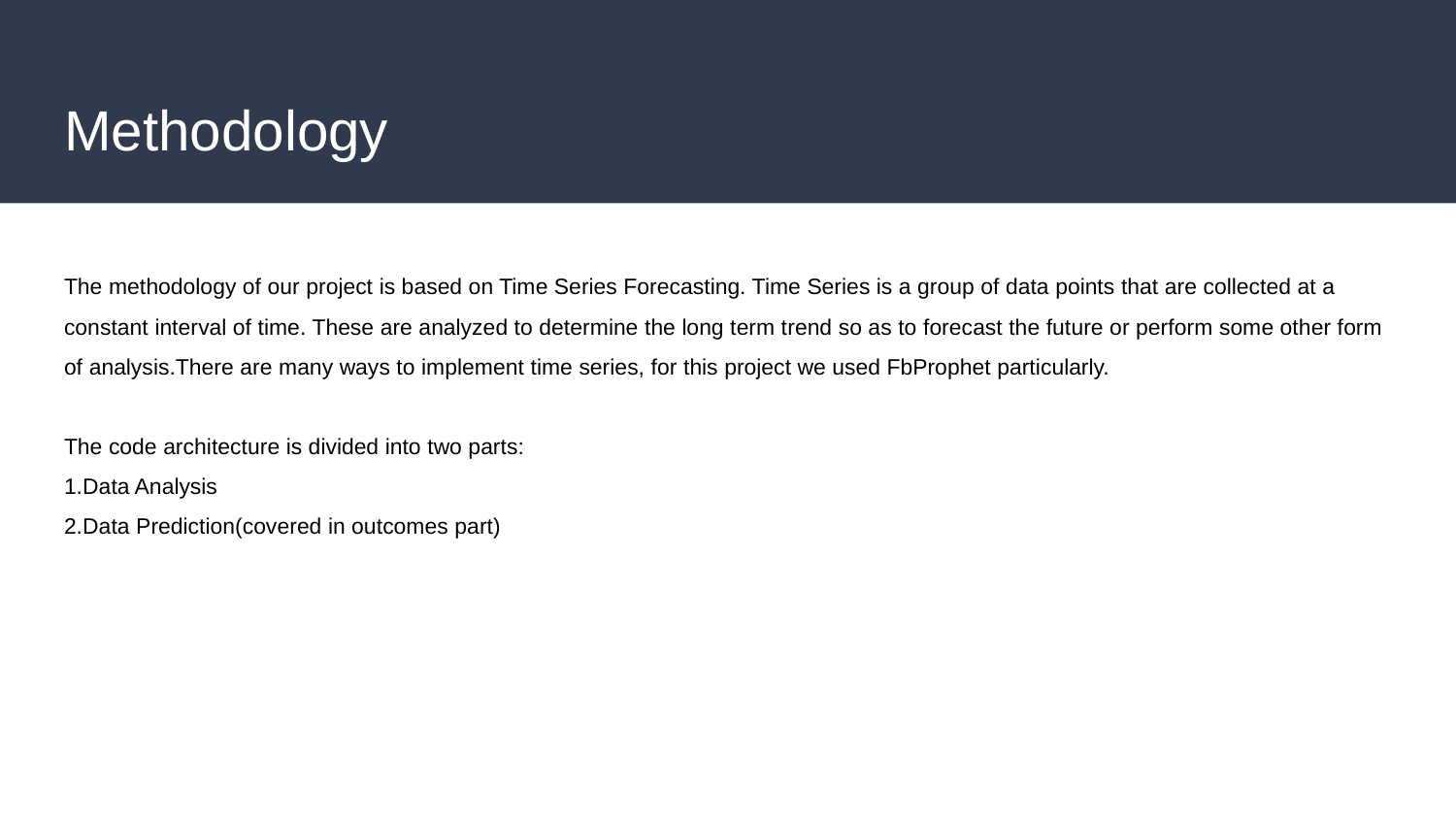

# Methodology
The methodology of our project is based on Time Series Forecasting. Time Series is a group of data points that are collected at a constant interval of time. These are analyzed to determine the long term trend so as to forecast the future or perform some other form of analysis.There are many ways to implement time series, for this project we used FbProphet particularly.

The code architecture is divided into two parts:
1.Data Analysis
2.Data Prediction(covered in outcomes part)